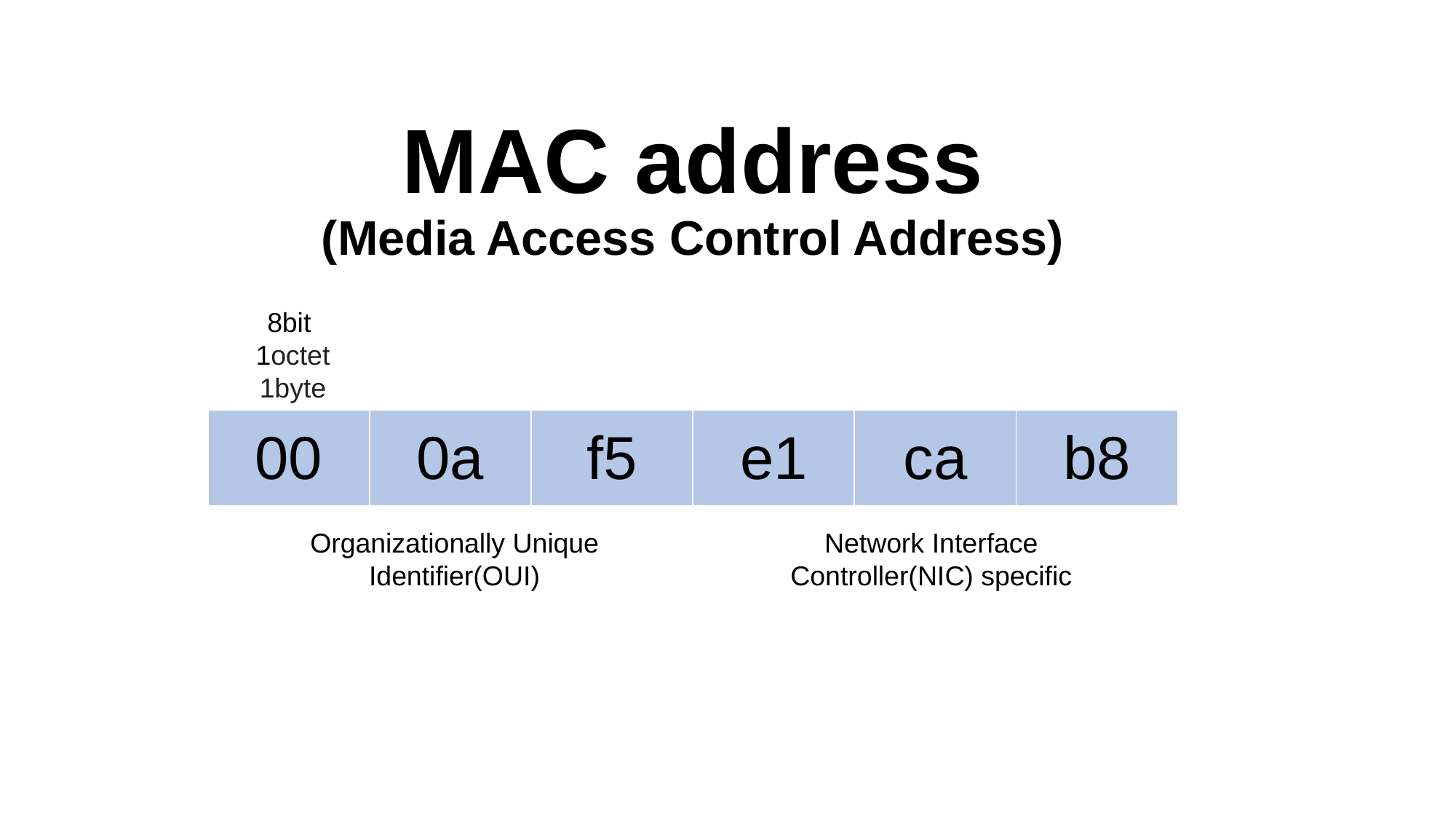

# MAC address (Media Access Control Address)
8bit
1octet
1byte
| 00 | 0a | f5 | e1 | ca | b8 |
| --- | --- | --- | --- | --- | --- |
Organizationally Unique Identifier(OUI)
Network Interface Controller(NIC) specific